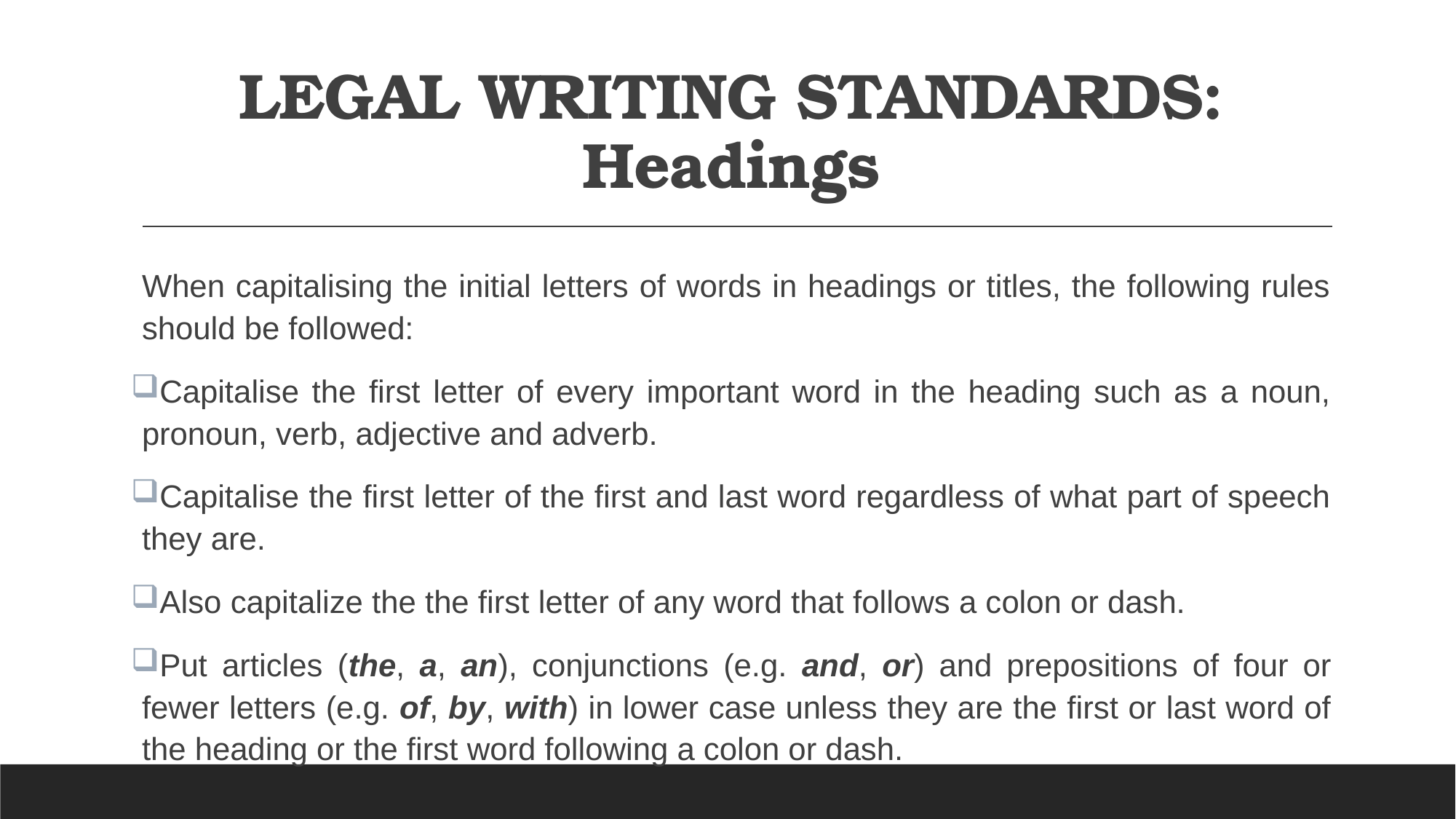

# LEGAL WRITING STANDARDS: Headings
When capitalising the initial letters of words in headings or titles, the following rules should be followed:
Capitalise the first letter of every important word in the heading such as a noun, pronoun, verb, adjective and adverb.
Capitalise the first letter of the first and last word regardless of what part of speech they are.
Also capitalize the the first letter of any word that follows a colon or dash.
Put articles (the, a, an), conjunctions (e.g. and, or) and prepositions of four or fewer letters (e.g. of, by, with) in lower case unless they are the first or last word of the heading or the first word following a colon or dash.